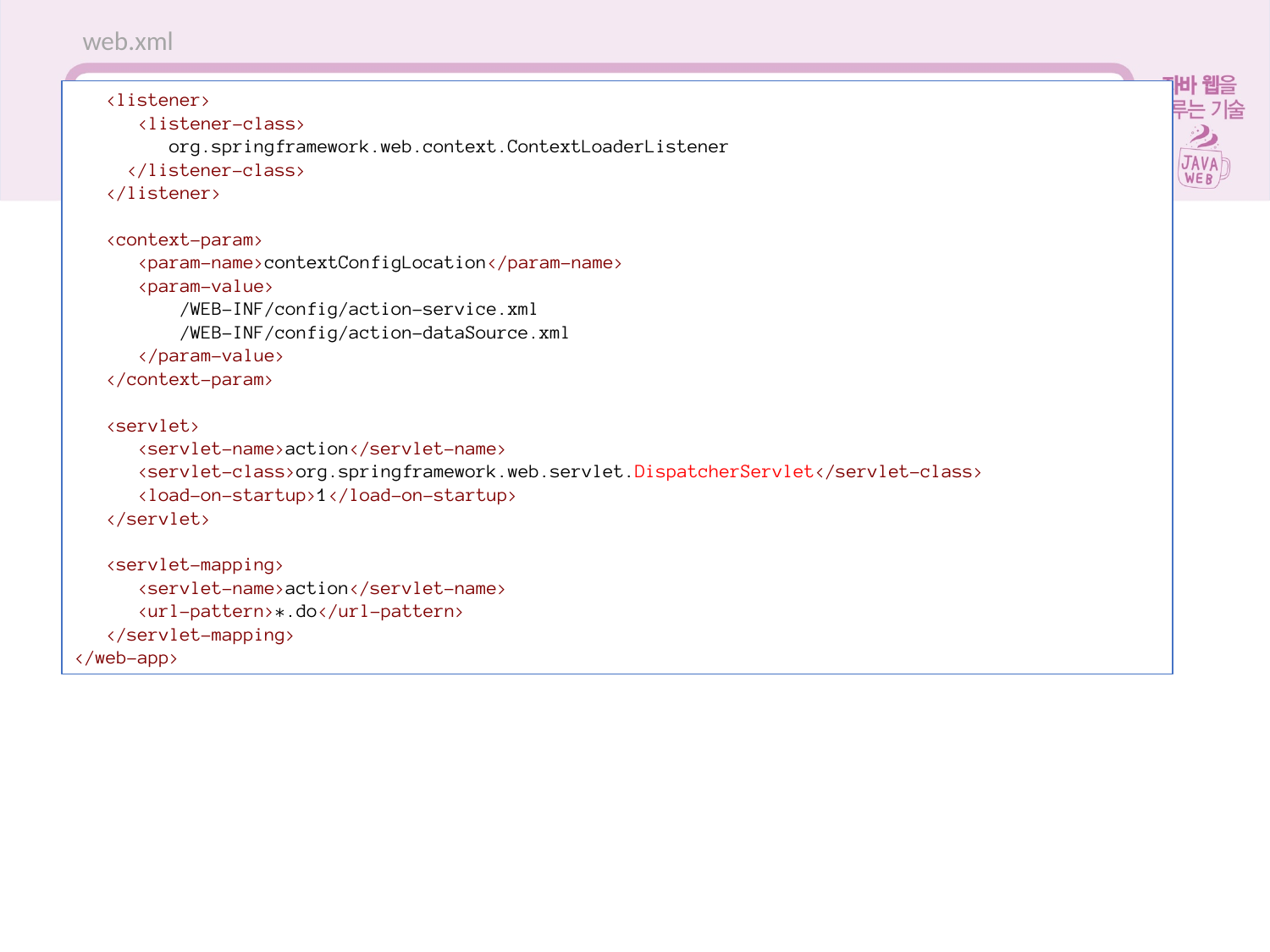

web.xml
   <listener>
      <listener-class>
         org.springframework.web.context.ContextLoaderListener
     </listener-class>
   </listener>
   <context-param>
      <param-name>contextConfigLocation</param-name>
      <param-value>
          /WEB-INF/config/action-service.xml
          /WEB-INF/config/action-dataSource.xml
      </param-value>
   </context-param>

   <servlet>
      <servlet-name>action</servlet-name>
      <servlet-class>org.springframework.web.servlet.DispatcherServlet</servlet-class>
      <load-on-startup>1</load-on-startup>
   </servlet>
   <servlet-mapping>
      <servlet-name>action</servlet-name>
      <url-pattern>*.do</url-pattern>
   </servlet-mapping>
</web-app>